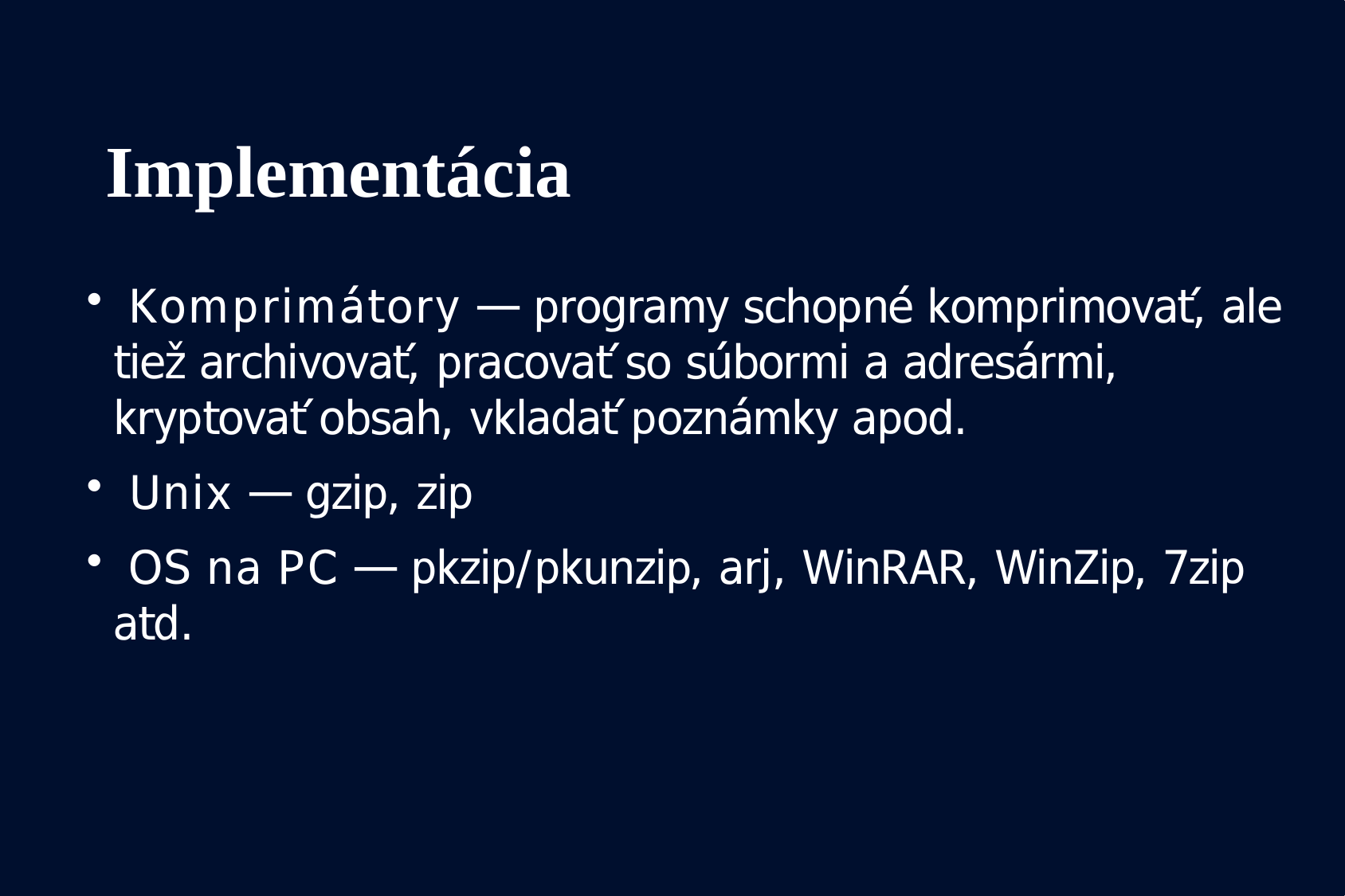

# Implementácia
 Komprimátory — programy schopné komprimovať, ale tiež archivovať, pracovať so súbormi a adresármi, kryptovať obsah, vkladať poznámky apod.
 Unix — gzip, zip
 OS na PC — pkzip/pkunzip, arj, WinRAR, WinZip, 7zip atd.